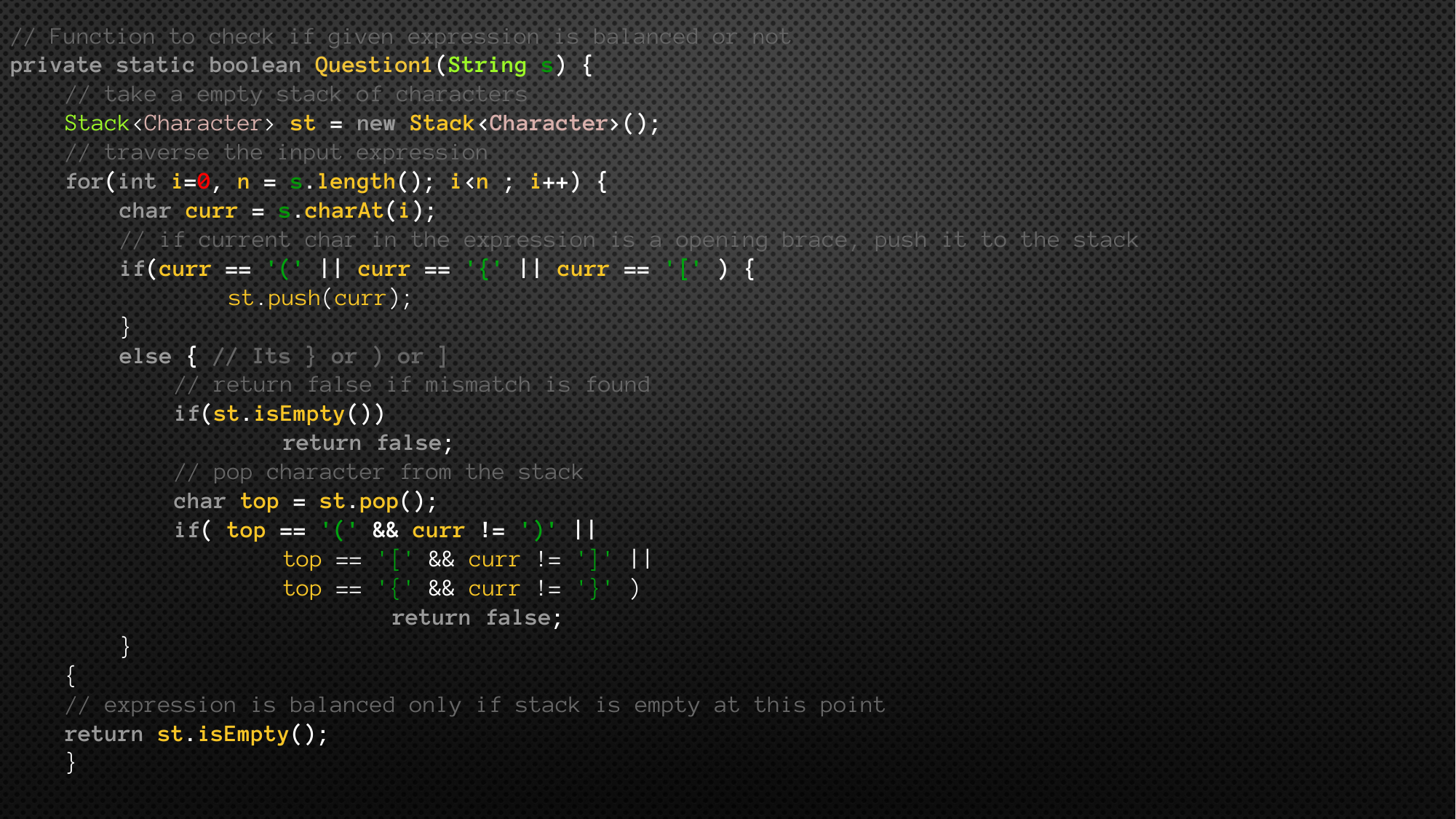

// Function to check if given expression is balanced or not
private static boolean Question1(String s) {
// take a empty stack of characters
Stack<Character> st = new Stack<Character>();
// traverse the input expression
for(int i=0, n = s.length(); i<n ; i++) {
char curr = s.charAt(i);
// if current char in the expression is a opening brace, push it to the stack
if(curr == '(' || curr == '{' || curr == '[' ) {
st.push(curr);
}
else { // Its } or ) or ]
// return false if mismatch is found
if(st.isEmpty())
	return false;
// pop character from the stack
char top = st.pop();
if( top == '(' && curr != ')' ||
	top == '[' && curr != ']' ||
	top == '{' && curr != '}' )
		return false;
}
{
// expression is balanced only if stack is empty at this point
return st.isEmpty();
}